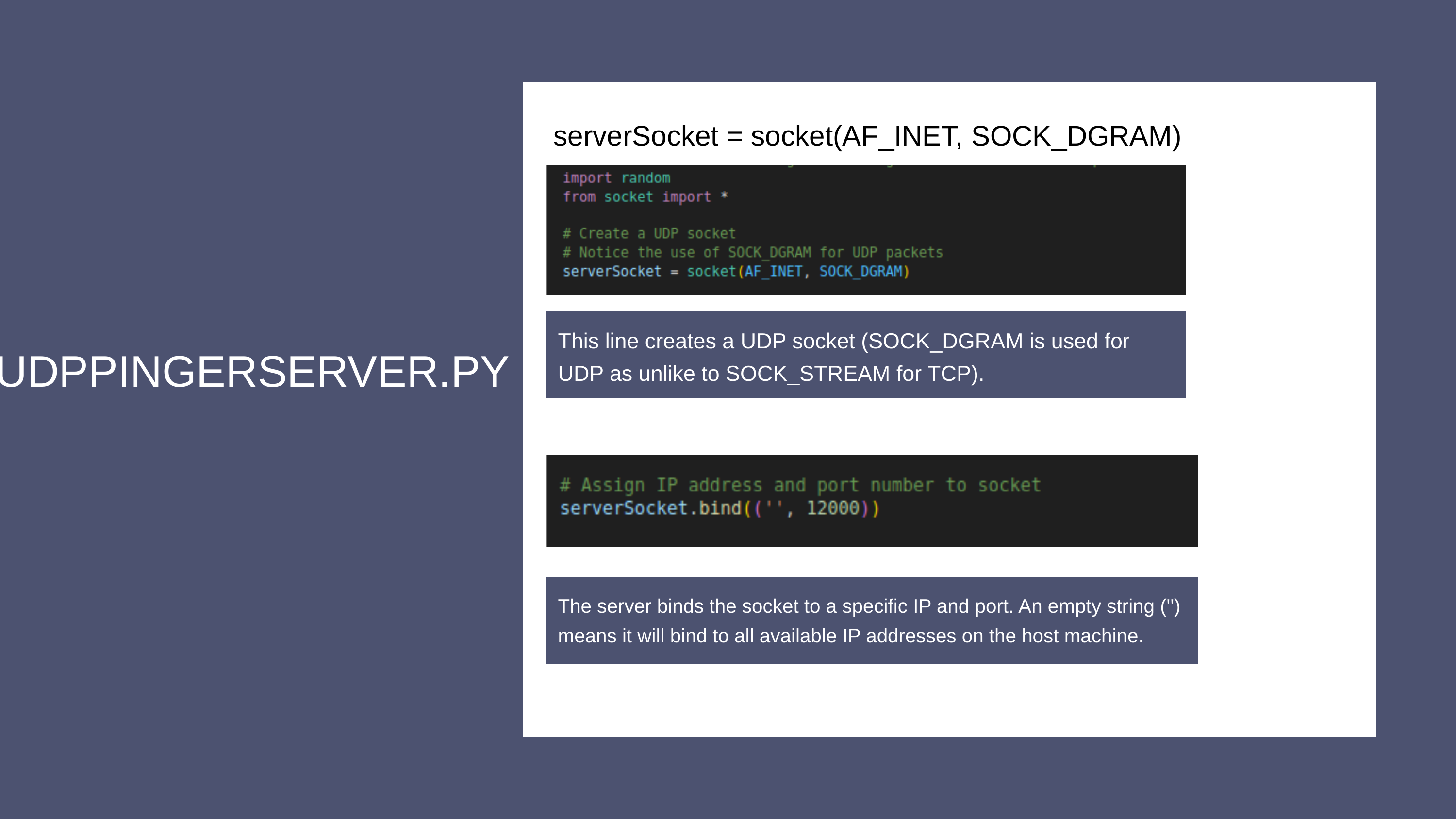

serverSocket = socket(AF_INET, SOCK_DGRAM)

This line creates a UDP socket (SOCK_DGRAM is used for UDP as unlike to SOCK_STREAM for TCP).
UDPPINGERSERVER.PY

The server binds the socket to a specific IP and port. An empty string ('') means it will bind to all available IP addresses on the host machine.